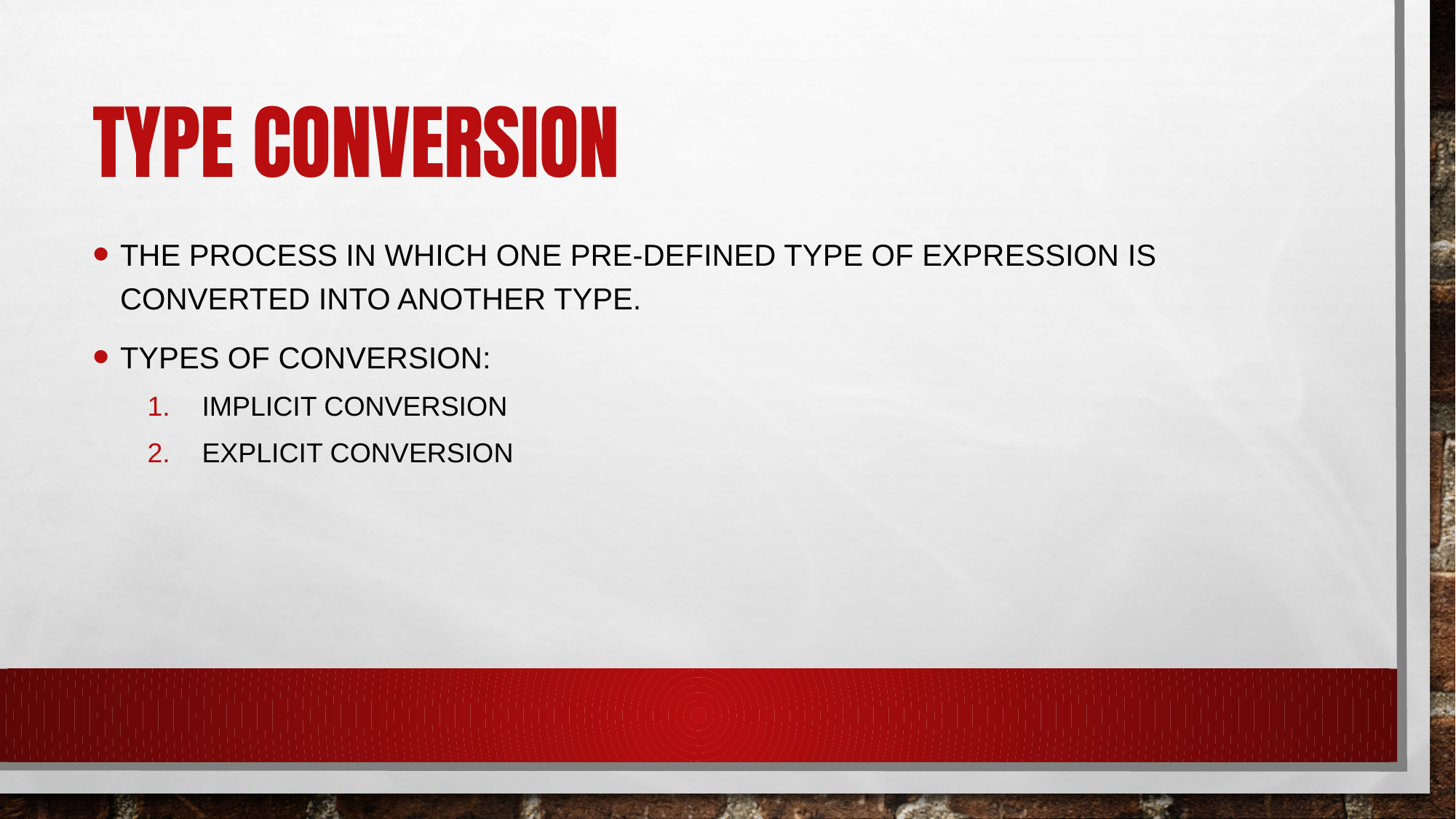

# Type conversion
The process in which one pre-defined type of expression is converted into another type.
types of conversion:
Implicit conversion
Explicit conversion